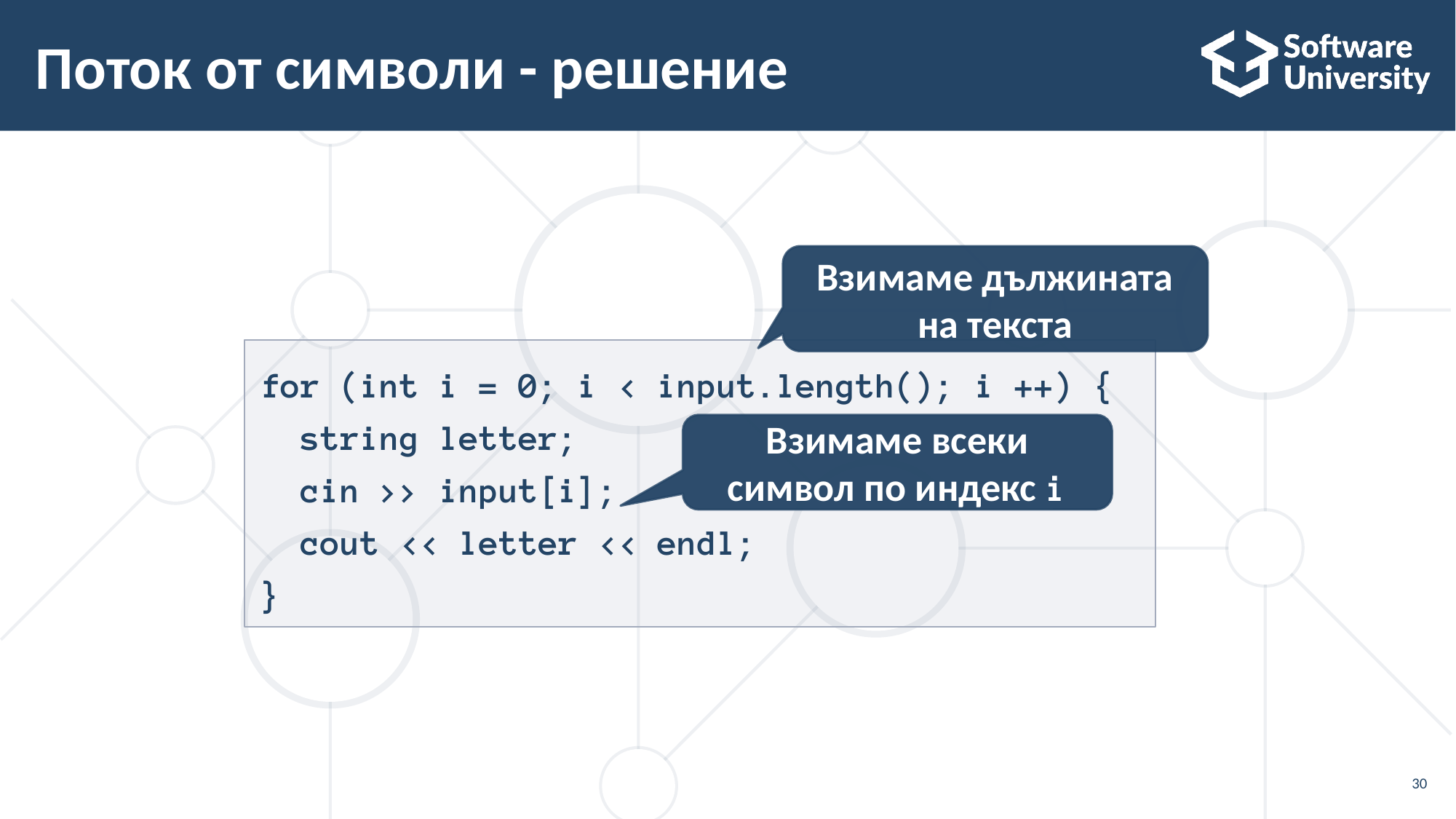

# Поток от символи - решение
Взимаме дължината на текста
for (int i = 0; i < input.length(); i ++) {
  string letter;
  cin >> input[i];
  cout << letter << endl;
}
Взимаме всеки символ по индекс i
30